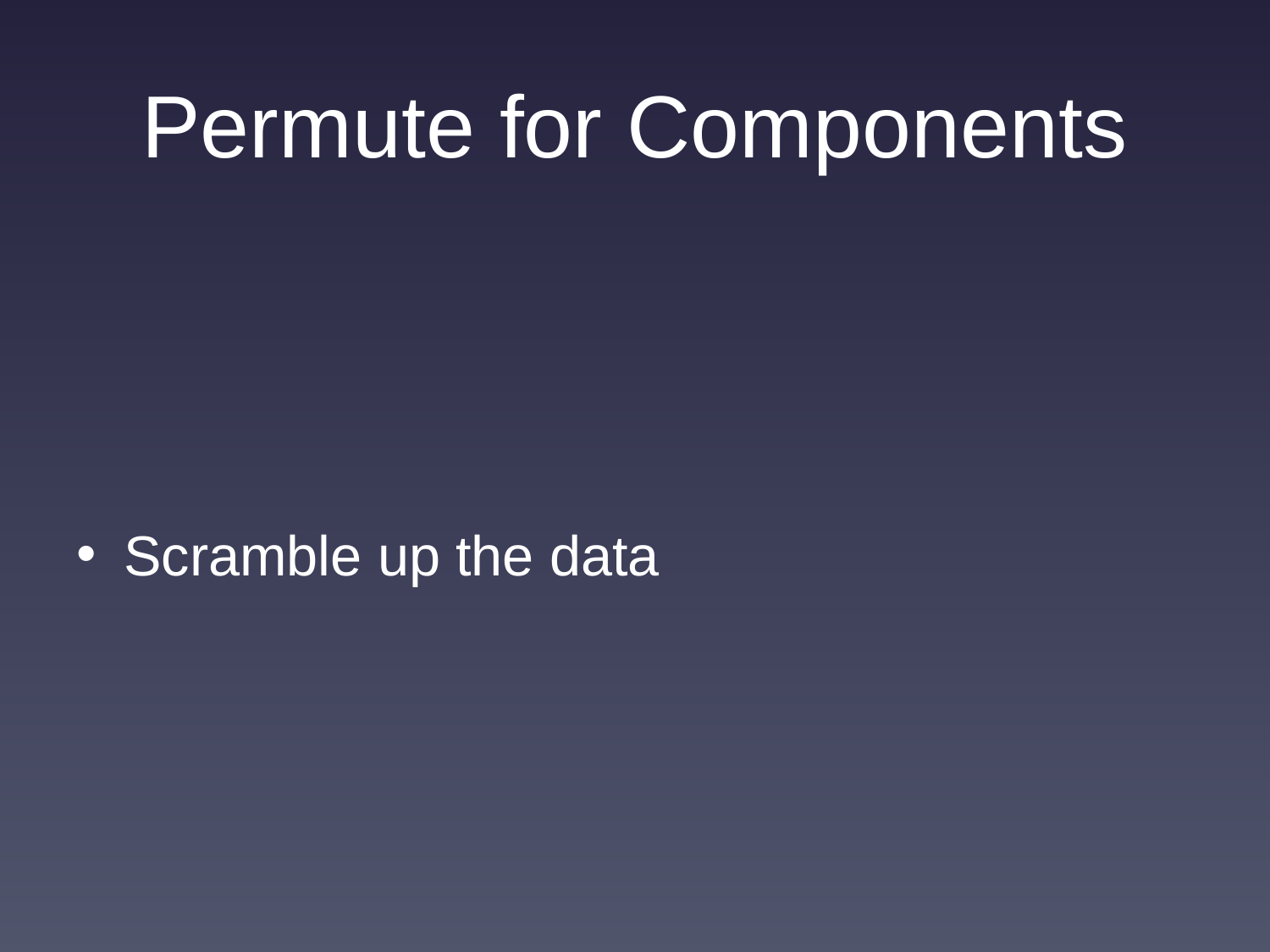

# Permute for Components
Scramble up the data